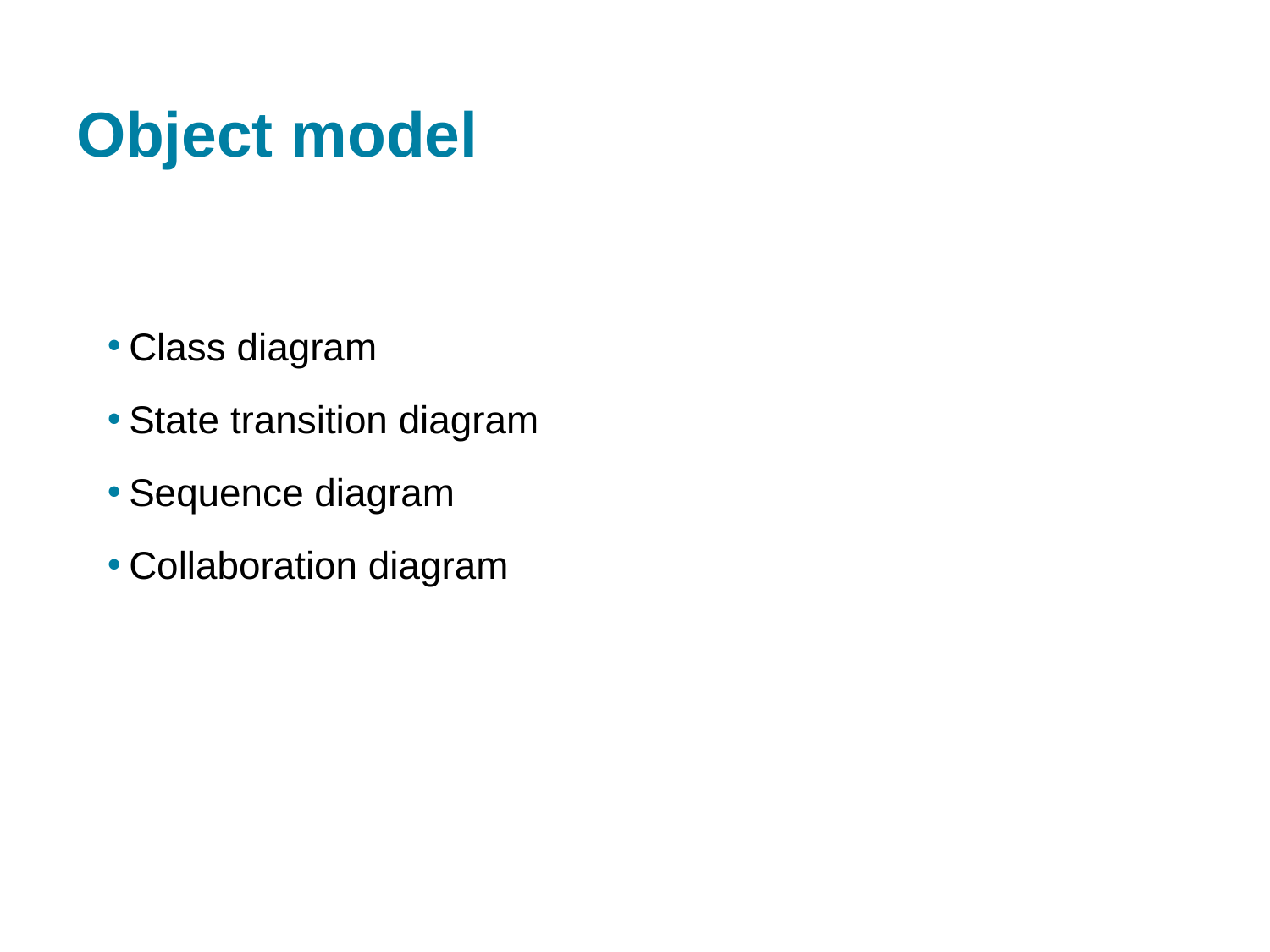

# Object model
Class diagram
State transition diagram
Sequence diagram
Collaboration diagram